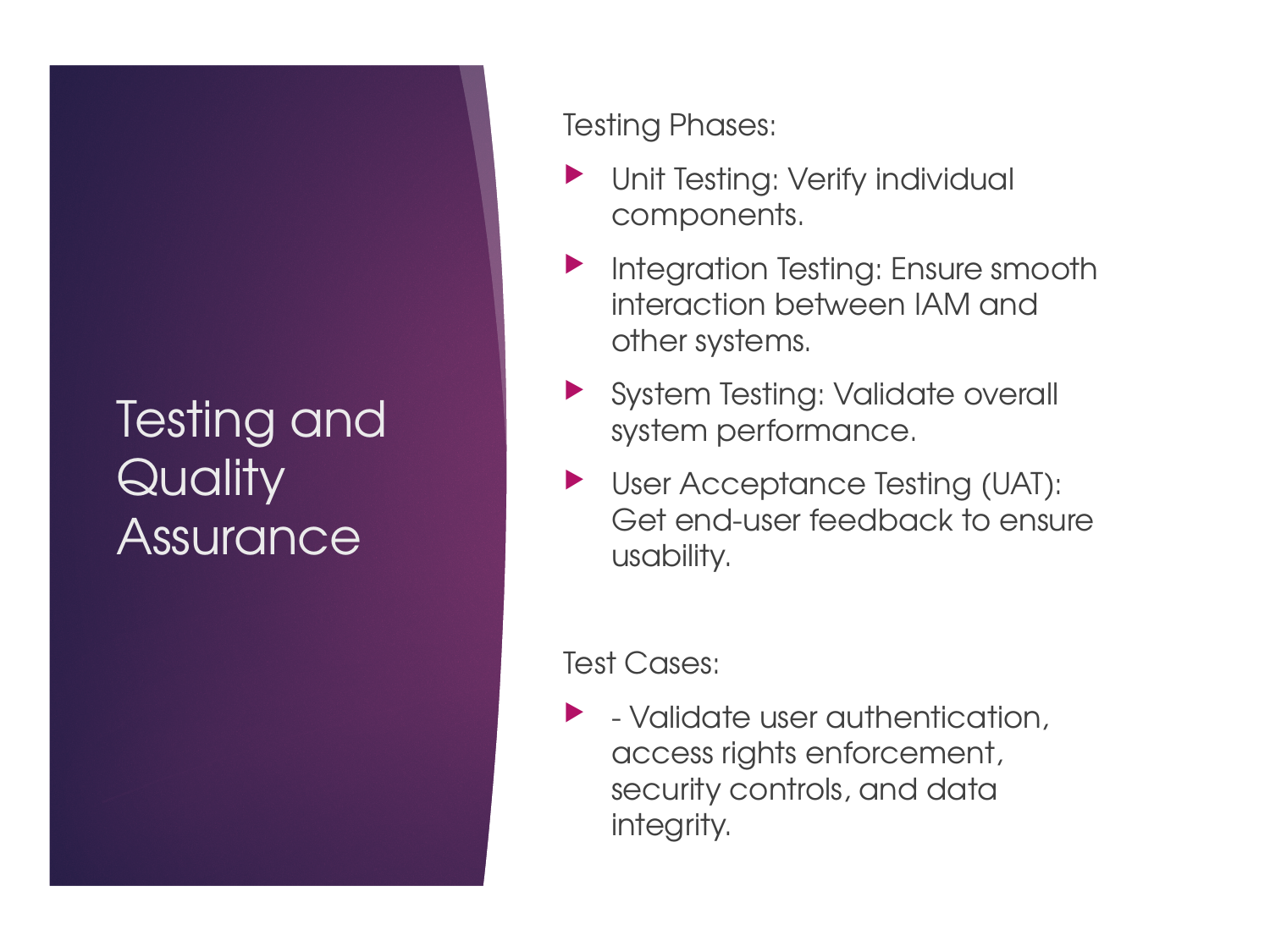

Testing Phases:
Unit Testing: Verify individual components.
Integration Testing: Ensure smooth interaction between IAM and other systems.
System Testing: Validate overall system performance.
User Acceptance Testing (UAT): Get end-user feedback to ensure usability.

Test Cases:
- Validate user authentication, access rights enforcement, security controls, and data integrity.

# Testing and Quality Assurance